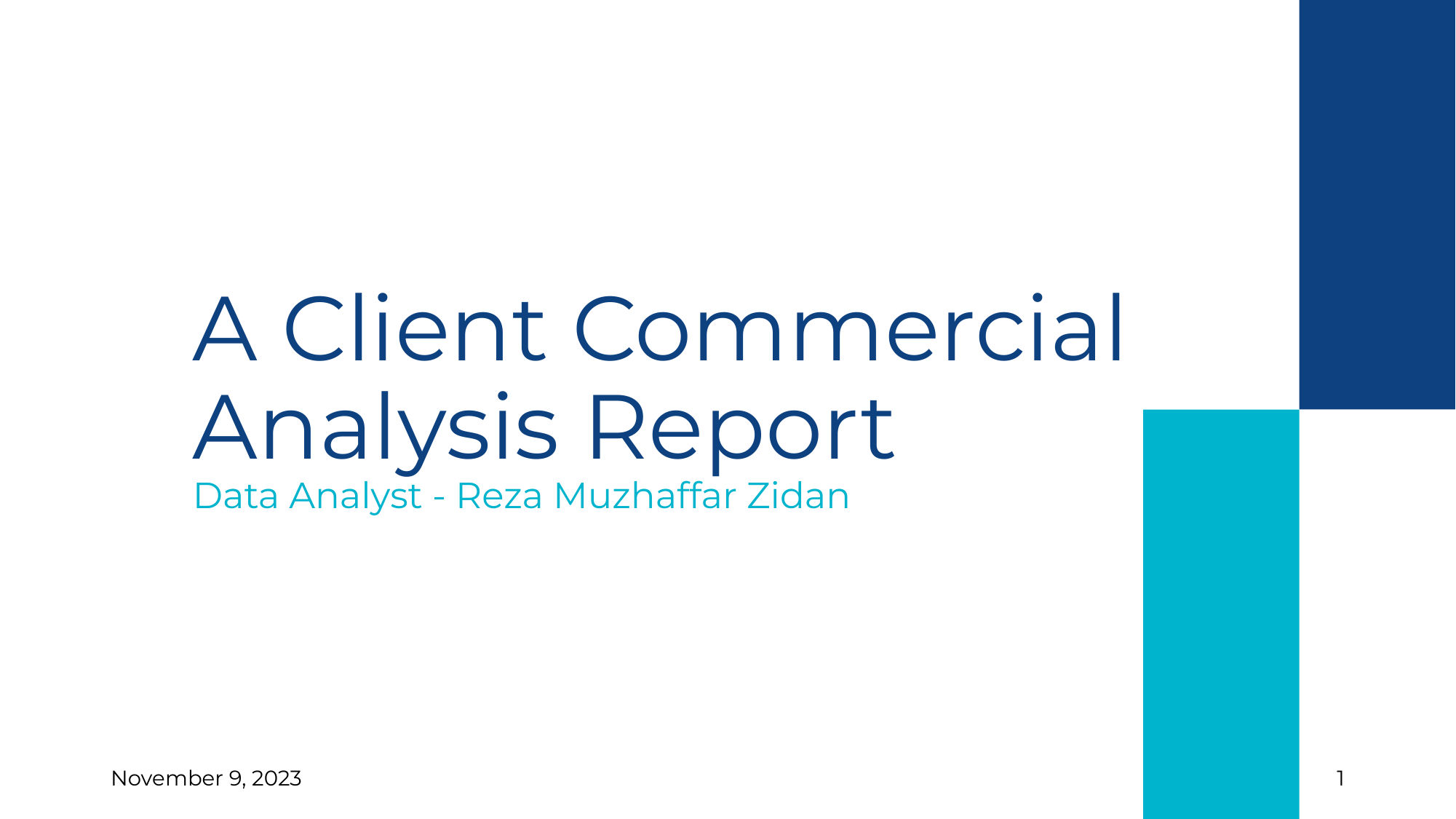

# A Client Commercial Analysis Report
Data Analyst - Reza Muzhaffar Zidan